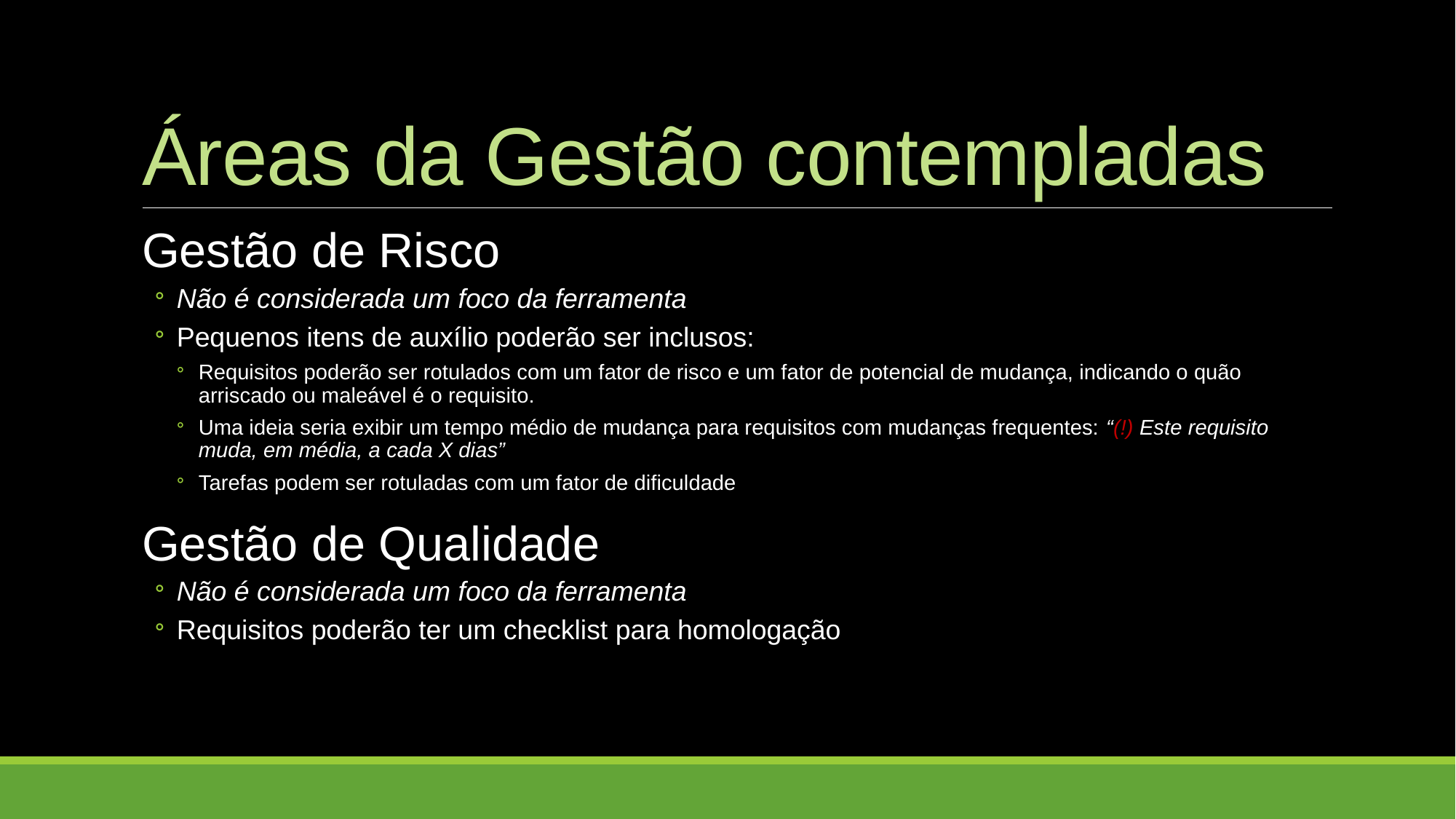

# Áreas da Gestão contempladas
Gestão de Risco
Não é considerada um foco da ferramenta
Pequenos itens de auxílio poderão ser inclusos:
Requisitos poderão ser rotulados com um fator de risco e um fator de potencial de mudança, indicando o quão arriscado ou maleável é o requisito.
Uma ideia seria exibir um tempo médio de mudança para requisitos com mudanças frequentes: “(!) Este requisito muda, em média, a cada X dias”
Tarefas podem ser rotuladas com um fator de dificuldade
Gestão de Qualidade
Não é considerada um foco da ferramenta
Requisitos poderão ter um checklist para homologação